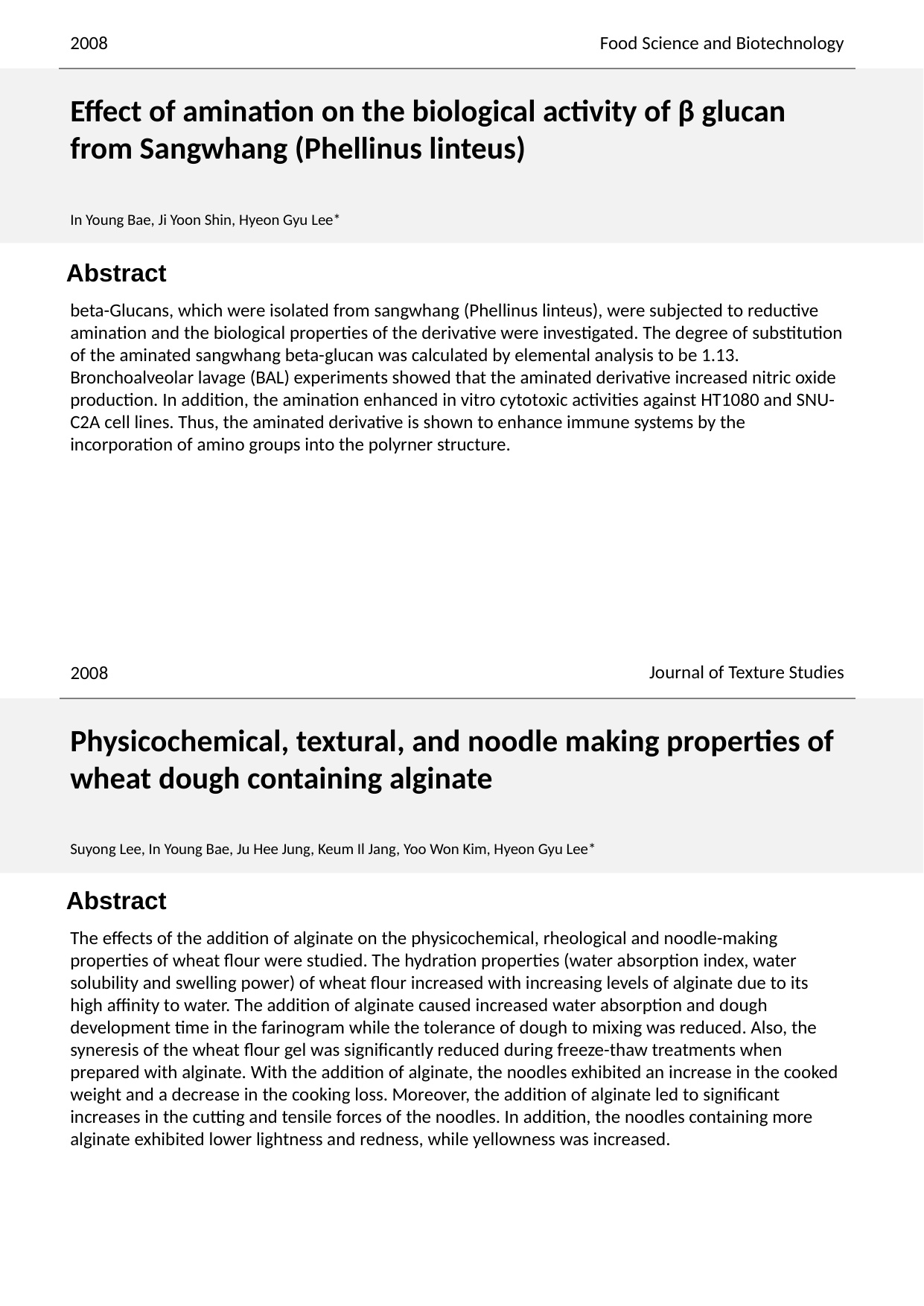

2008
Food Science and Biotechnology
Effect of amination on the biological activity of β glucan from Sangwhang (Phellinus linteus)
In Young Bae, Ji Yoon Shin, Hyeon Gyu Lee*
beta-Glucans, which were isolated from sangwhang (Phellinus linteus), were subjected to reductive amination and the biological properties of the derivative were investigated. The degree of substitution of the aminated sangwhang beta-glucan was calculated by elemental analysis to be 1.13. Bronchoalveolar lavage (BAL) experiments showed that the aminated derivative increased nitric oxide production. In addition, the amination enhanced in vitro cytotoxic activities against HT1080 and SNU-C2A cell lines. Thus, the aminated derivative is shown to enhance immune systems by the incorporation of amino groups into the polyrner structure.
Journal of Texture Studies
2008
Physicochemical, textural, and noodle making properties of wheat dough containing alginate
Suyong Lee, In Young Bae, Ju Hee Jung, Keum Il Jang, Yoo Won Kim, Hyeon Gyu Lee*
The effects of the addition of alginate on the physicochemical, rheological and noodle-making properties of wheat flour were studied. The hydration properties (water absorption index, water solubility and swelling power) of wheat flour increased with increasing levels of alginate due to its high affinity to water. The addition of alginate caused increased water absorption and dough development time in the farinogram while the tolerance of dough to mixing was reduced. Also, the syneresis of the wheat flour gel was significantly reduced during freeze-thaw treatments when prepared with alginate. With the addition of alginate, the noodles exhibited an increase in the cooked weight and a decrease in the cooking loss. Moreover, the addition of alginate led to significant increases in the cutting and tensile forces of the noodles. In addition, the noodles containing more alginate exhibited lower lightness and redness, while yellowness was increased.